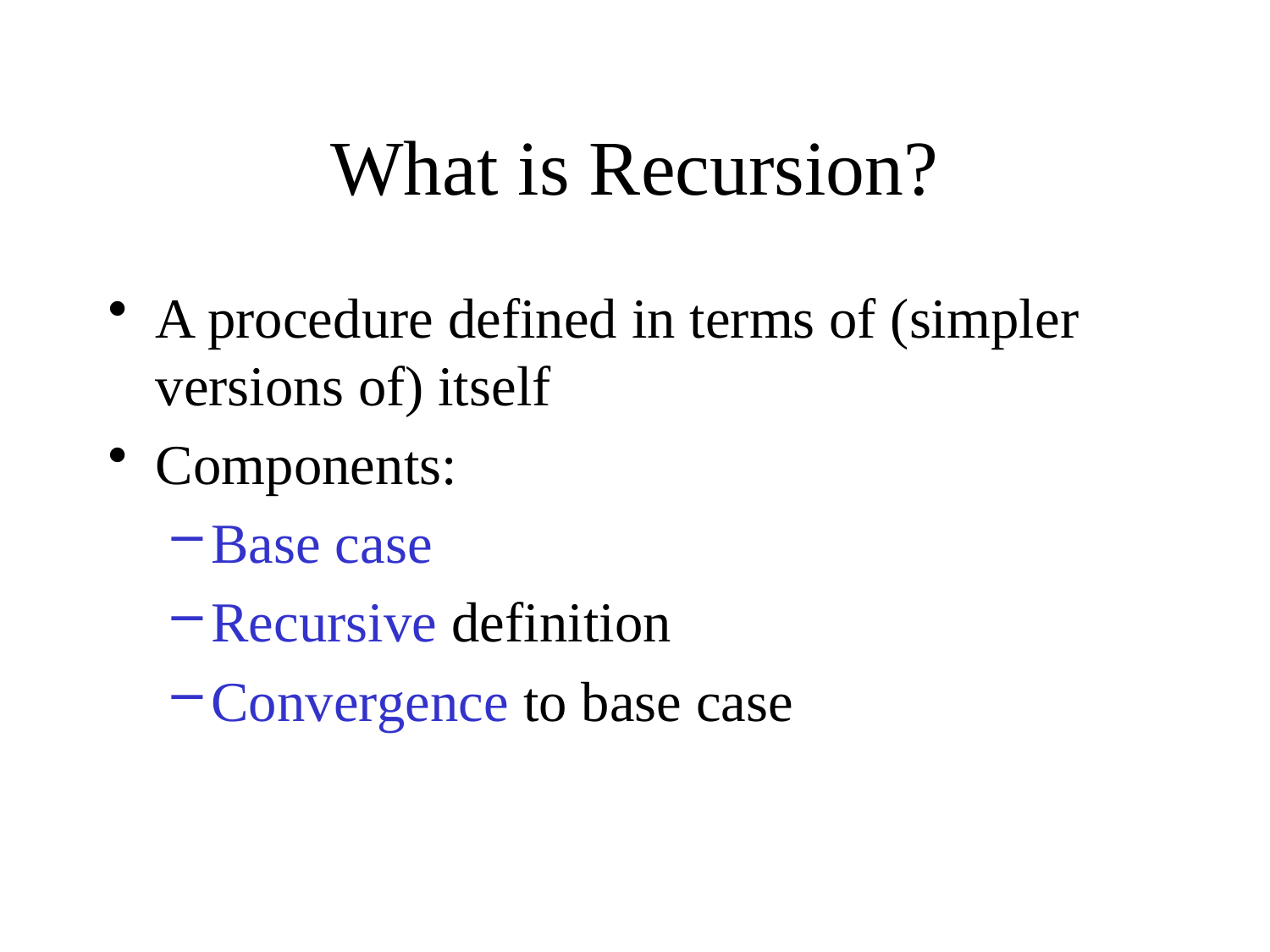

# What is Recursion?
A procedure defined in terms of (simpler versions of) itself
Components:
Base case
Recursive definition
Convergence to base case